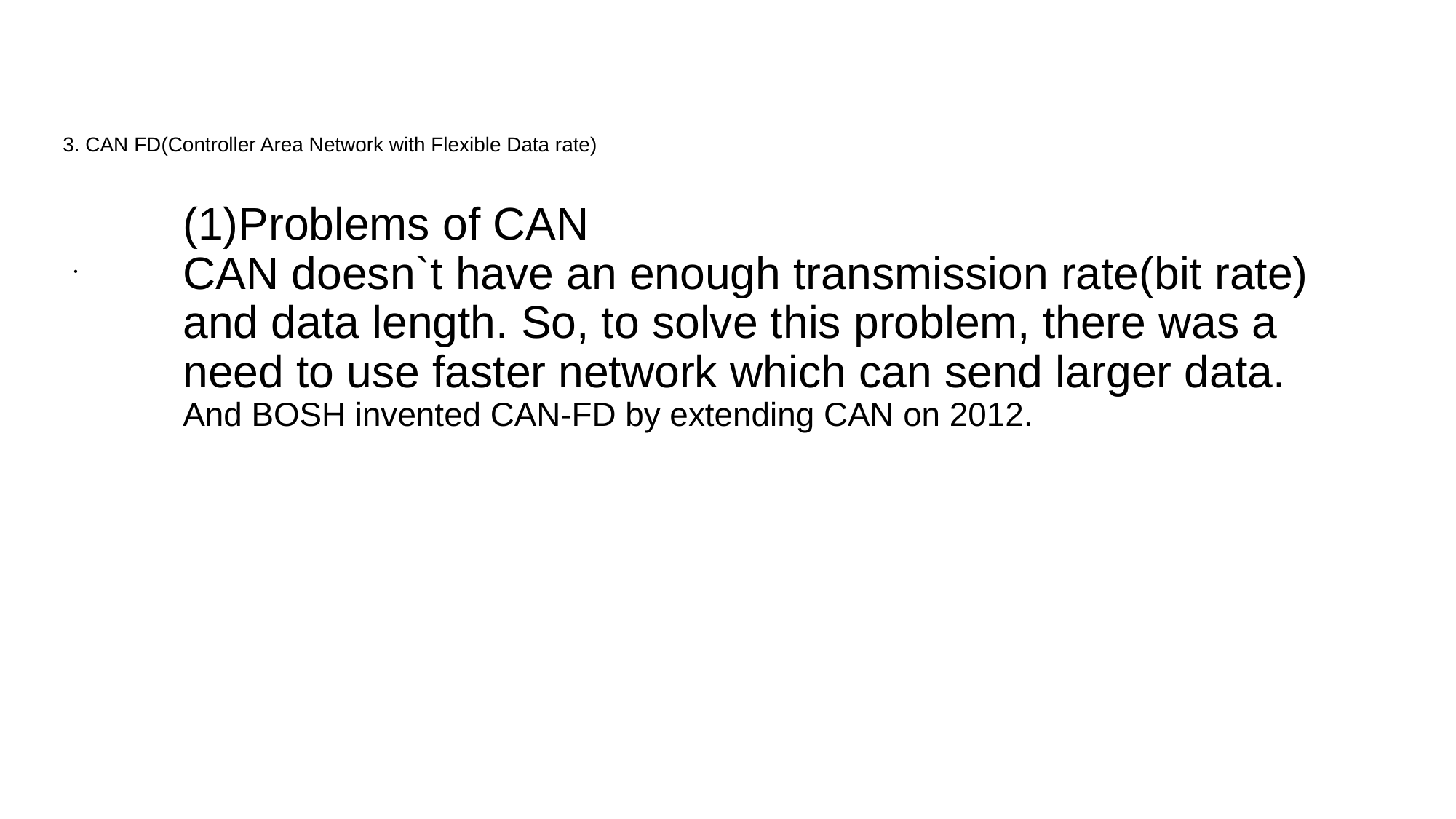

3. CAN FD(Controller Area Network with Flexible Data rate)
	(1)Problems of CAN
	CAN doesn`t have an enough transmission rate(bit rate) 	and data length. So, to solve this problem, there was a 	need to use faster network which can send larger data.
And BOSH invented CAN-FD by extending CAN on 2012.